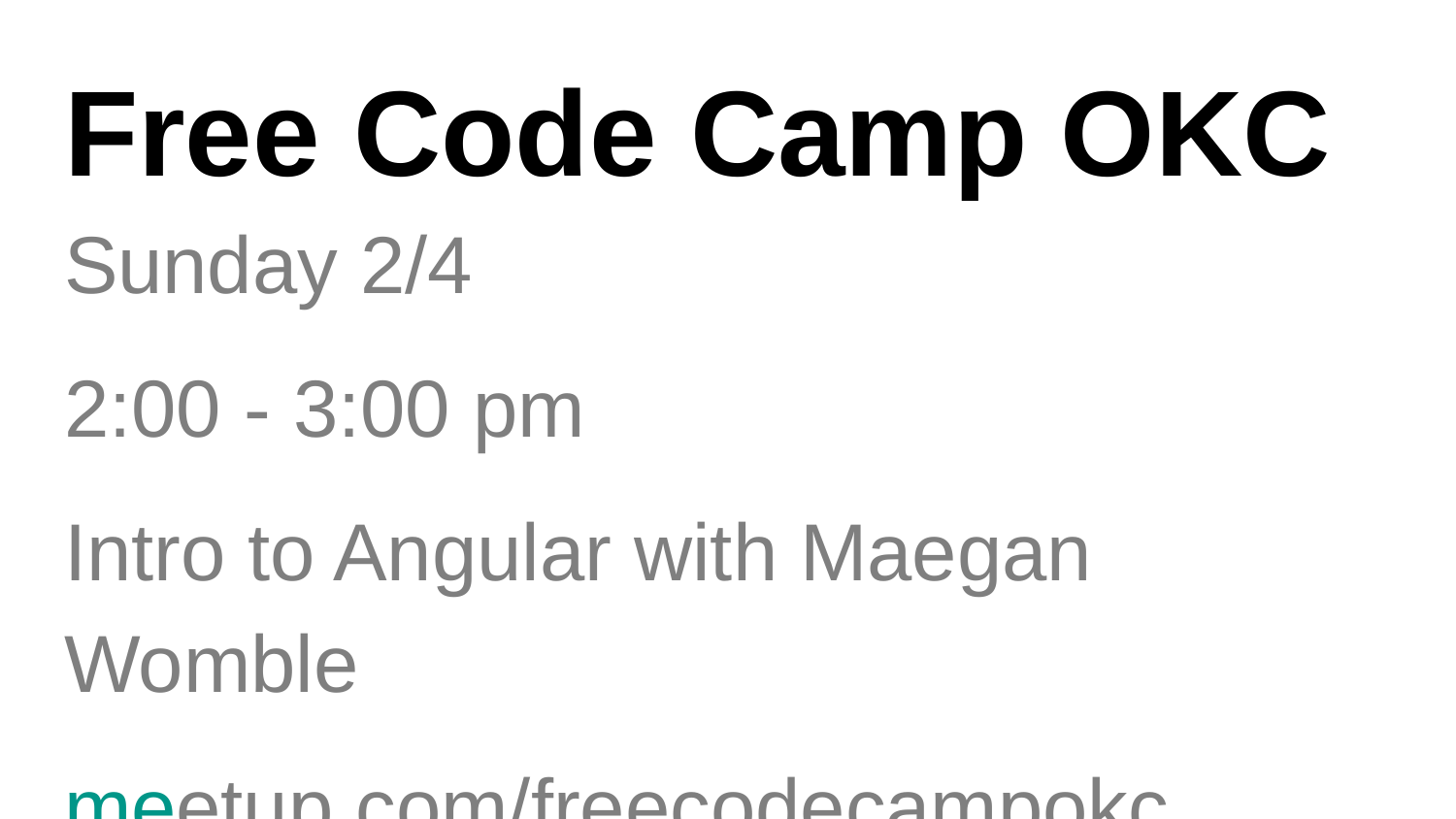

# Free Code Camp OKC
Sunday 2/4
2:00 - 3:00 pm
Intro to Angular with Maegan Womble
meetup.com/freecodecampokc